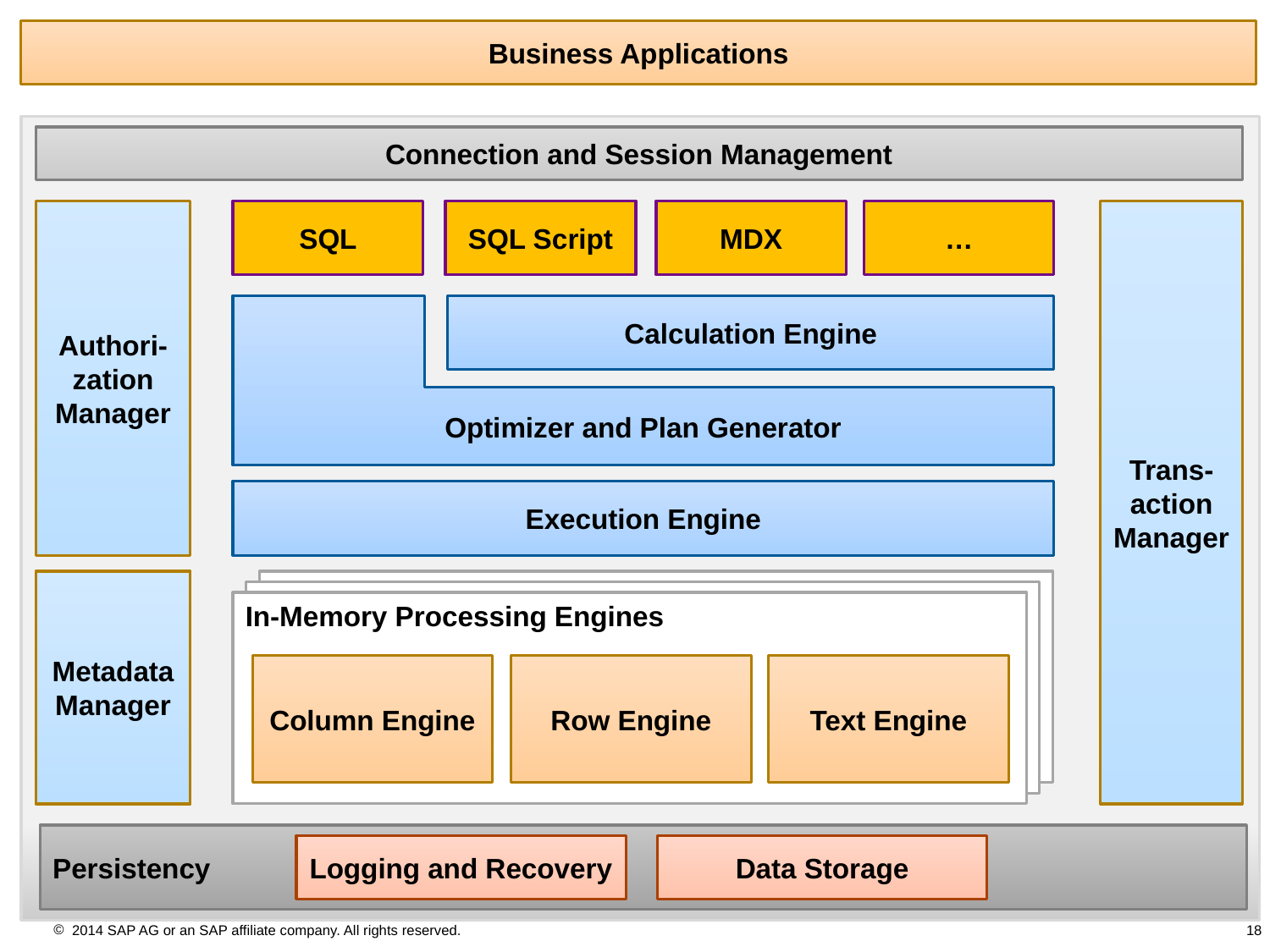

Business Applications

Connection and Session Management
Authori-zation Manager
SQL
SQL Script
MDX
…
Trans- action Manager
Optimizer and Plan Generator
Calculation Engine
Execution Engine
Metadata Manager

In-Memory Processing Engines
Column Engine
Row Engine
Text Engine
Persistency
Logging and Recovery
Data Storage